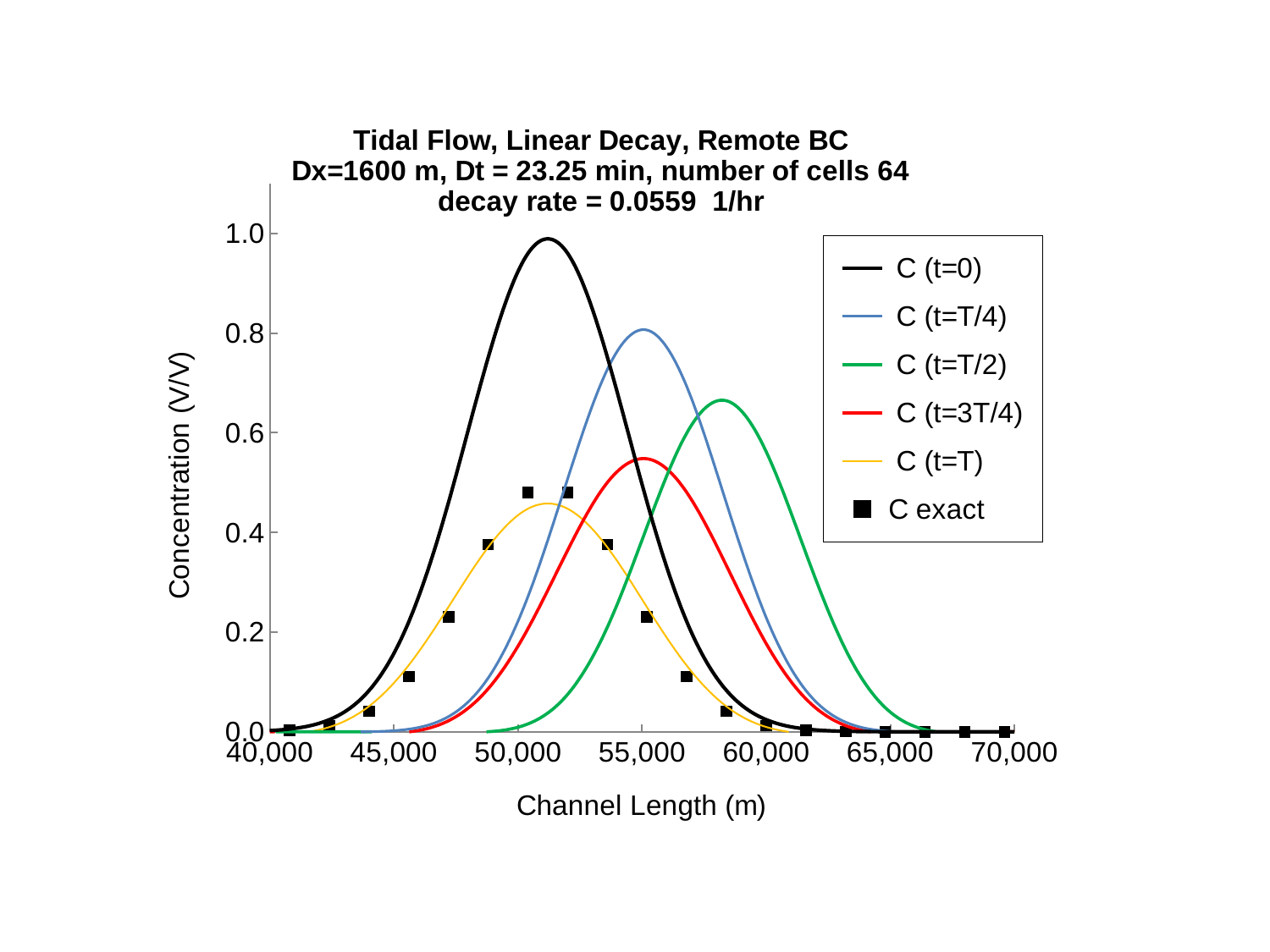

### Chart: Tidal Flow, Linear Decay, Remote BC
Dx=1600 m, Dt = 23.25 min, number of cells 64
decay rate = 0.0559  1/hr

| Category |  C (t=0) |  C (t=T/4) |  C (t=T/2) |  C (t=3T/4) |  C (t=T) |  |
|---|---|---|---|---|---|---|